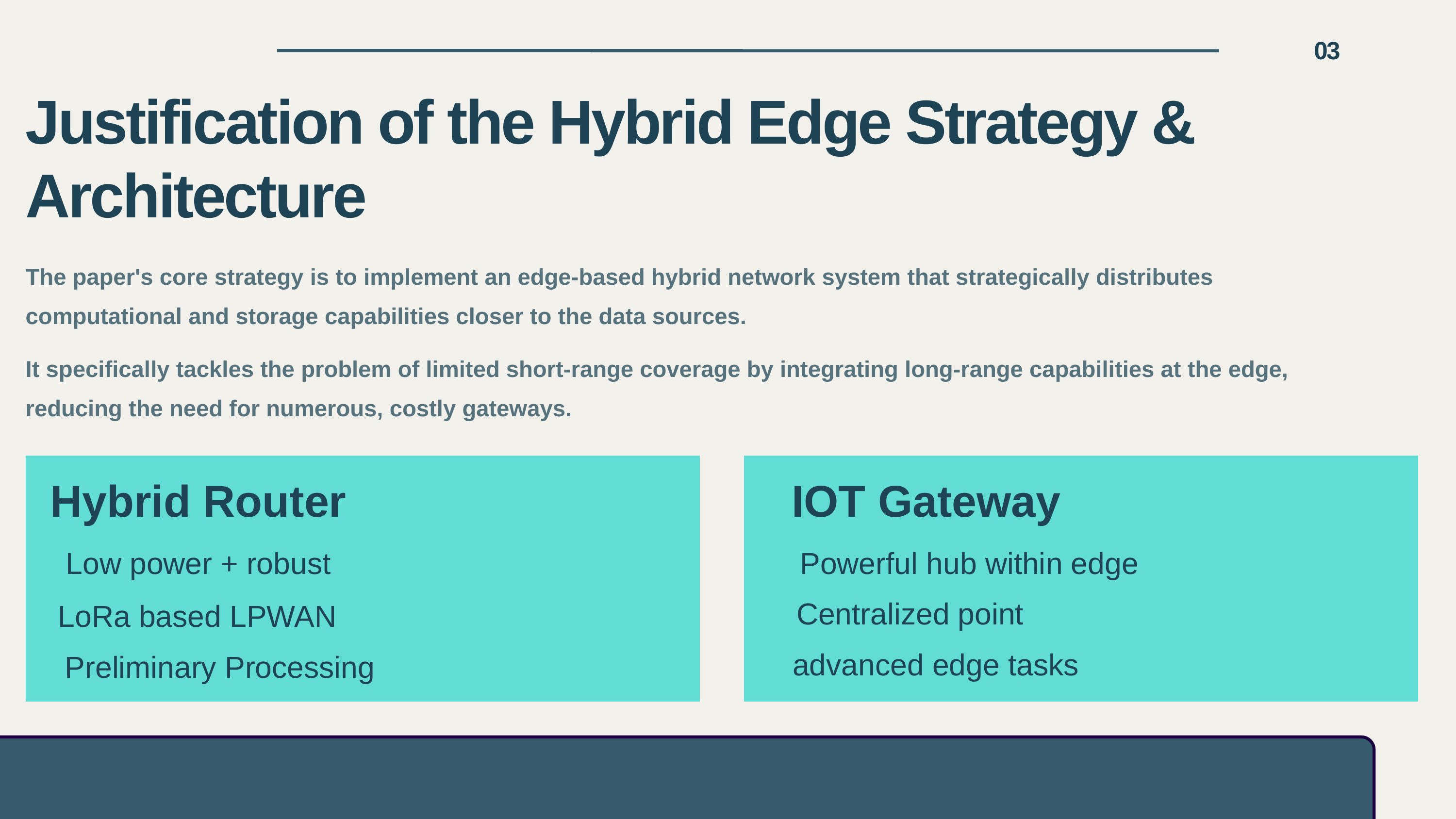

03

Justification of the Hybrid Edge Strategy & Architecture
The paper's core strategy is to implement an edge-based hybrid network system that strategically distributes computational and storage capabilities closer to the data sources.

It specifically tackles the problem of limited short-range coverage by integrating long-range capabilities at the edge, reducing the need for numerous, costly gateways.

Hybrid Router
IOT Gateway
Low power + robust
Powerful hub within edge
Centralized point
LoRa based LPWAN
advanced edge tasks
Preliminary Processing